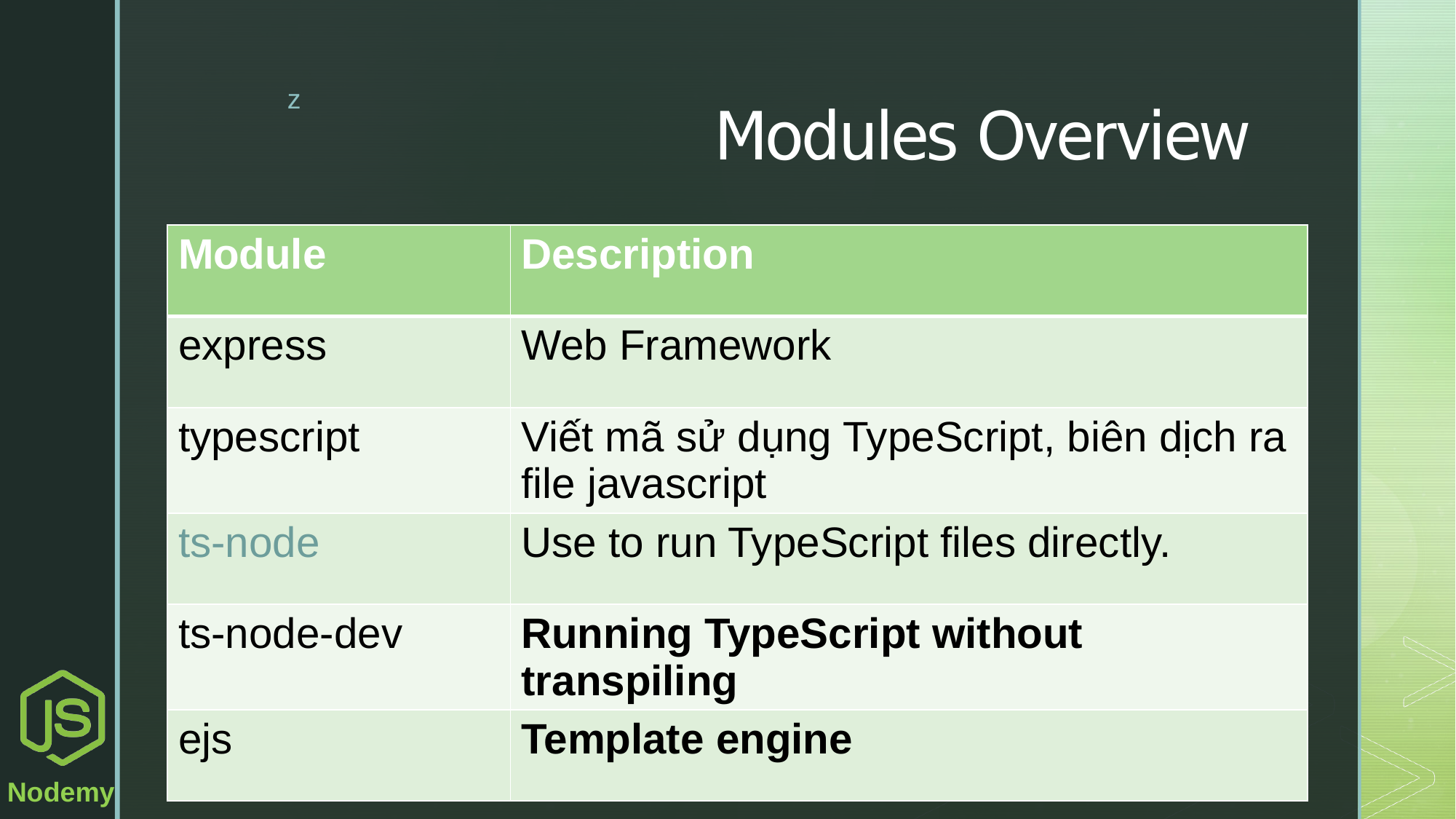

# Modules Overview
| Module | Description |
| --- | --- |
| express | Web Framework |
| typescript | Viết mã sử dụng TypeScript, biên dịch ra file javascript |
| ts-node | Use to run TypeScript files directly. |
| ts-node-dev | Running TypeScript without transpiling |
| ejs | Template engine |